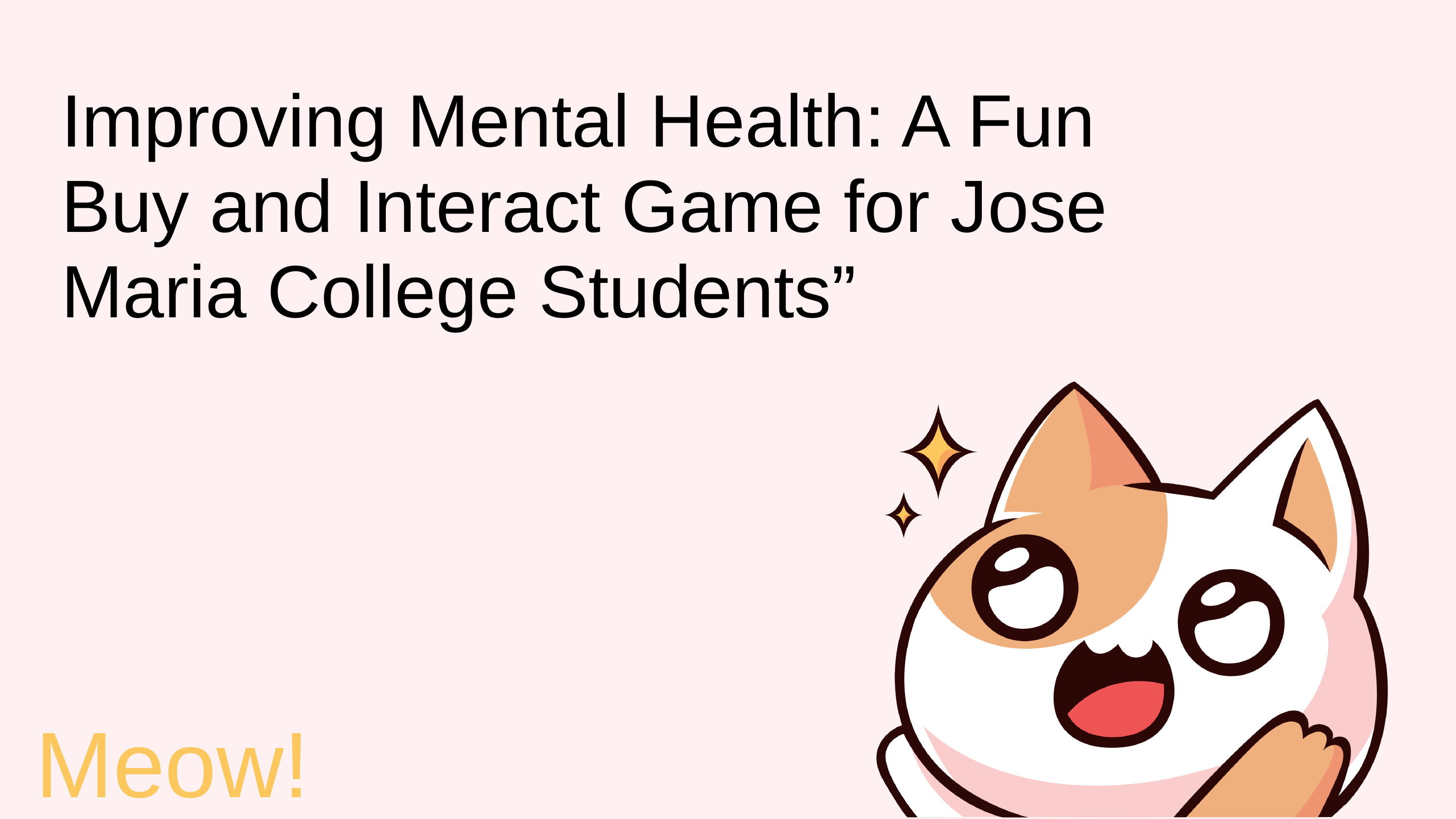

Improving Mental Health: A Fun Buy and Interact Game for Jose Maria College Students”

Meow!